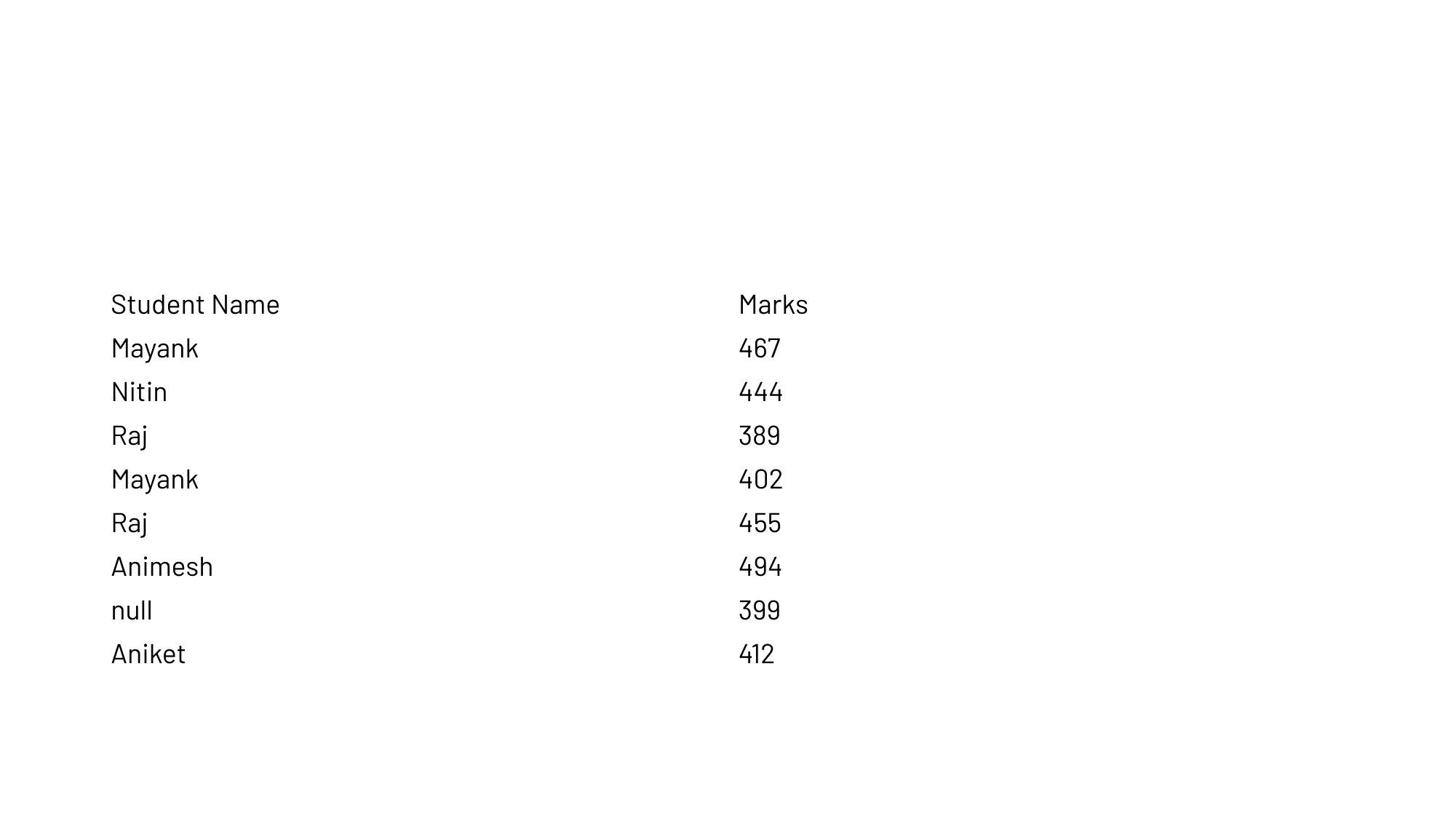

| Student Name | Marks |
| --- | --- |
| Mayank | 467 |
| Nitin | 444 |
| Raj | 389 |
| Mayank | 402 |
| Raj | 455 |
| Animesh | 494 |
| null | 399 |
| Aniket | 412 |